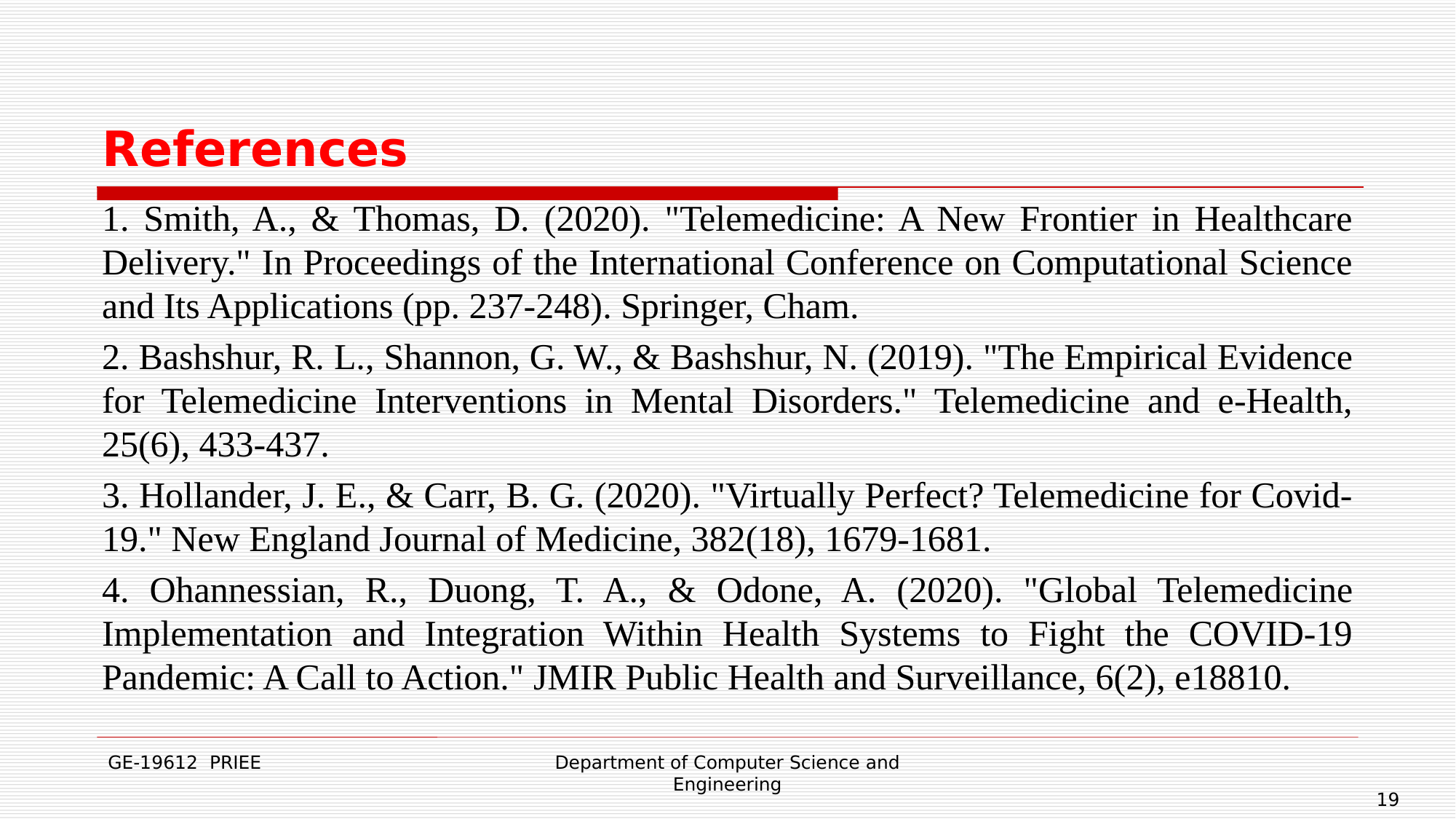

# References
1. Smith, A., & Thomas, D. (2020). "Telemedicine: A New Frontier in Healthcare Delivery." In Proceedings of the International Conference on Computational Science and Its Applications (pp. 237-248). Springer, Cham.
2. Bashshur, R. L., Shannon, G. W., & Bashshur, N. (2019). "The Empirical Evidence for Telemedicine Interventions in Mental Disorders." Telemedicine and e-Health, 25(6), 433-437.
3. Hollander, J. E., & Carr, B. G. (2020). "Virtually Perfect? Telemedicine for Covid-19." New England Journal of Medicine, 382(18), 1679-1681.
4. Ohannessian, R., Duong, T. A., & Odone, A. (2020). "Global Telemedicine Implementation and Integration Within Health Systems to Fight the COVID-19 Pandemic: A Call to Action." JMIR Public Health and Surveillance, 6(2), e18810.

GE-19612  PRIEE
Department of Computer Science and Engineering
19